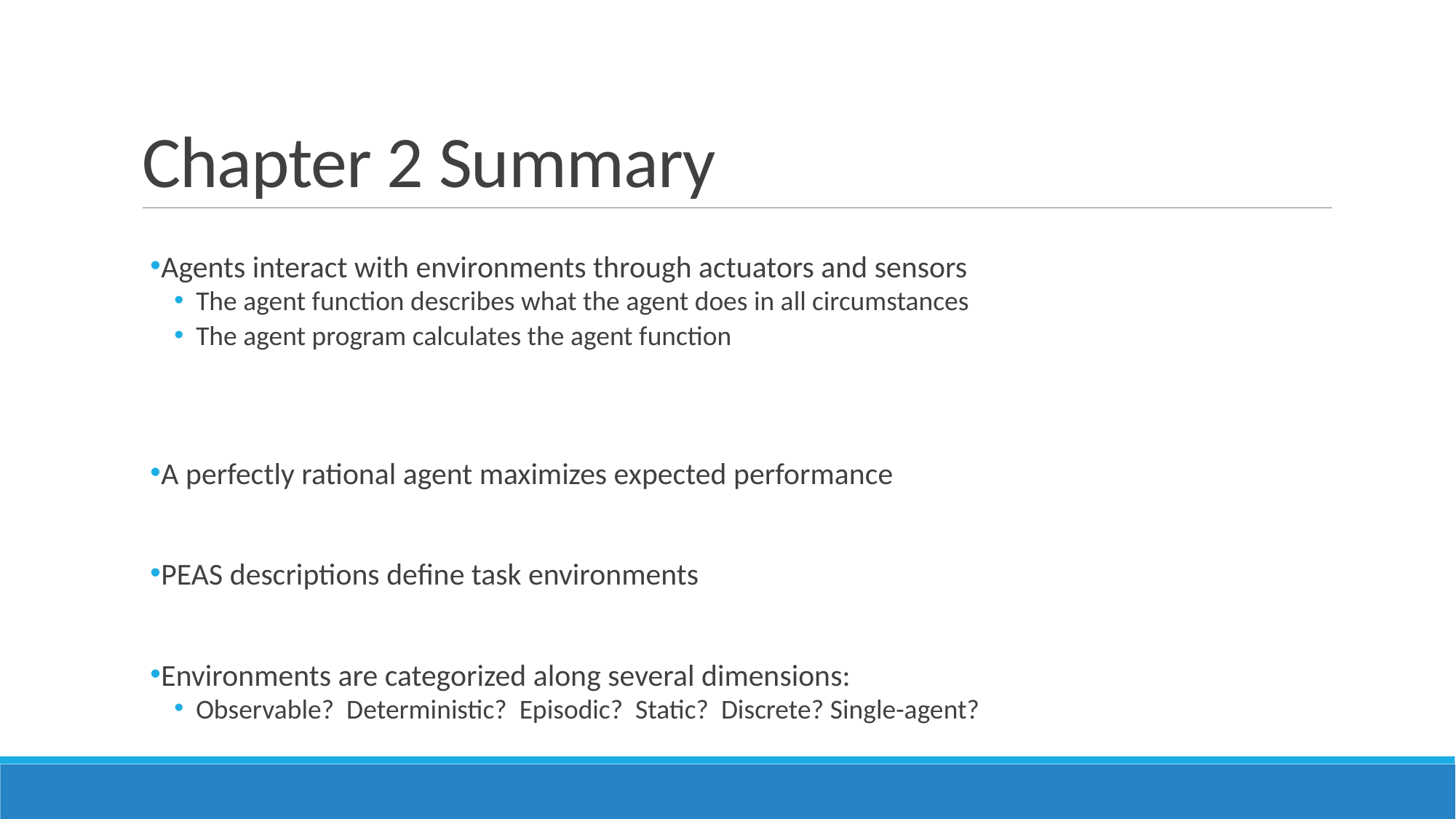

# Chapter 2 Summary

Agents interact with environments through actuators and sensors
The agent function describes what the agent does in all circumstances
The agent program calculates the agent function

A perfectly rational agent maximizes expected performance

PEAS descriptions define task environments

Environments are categorized along several dimensions:
Observable?  Deterministic?  Episodic?  Static?  Discrete? Single-agent?